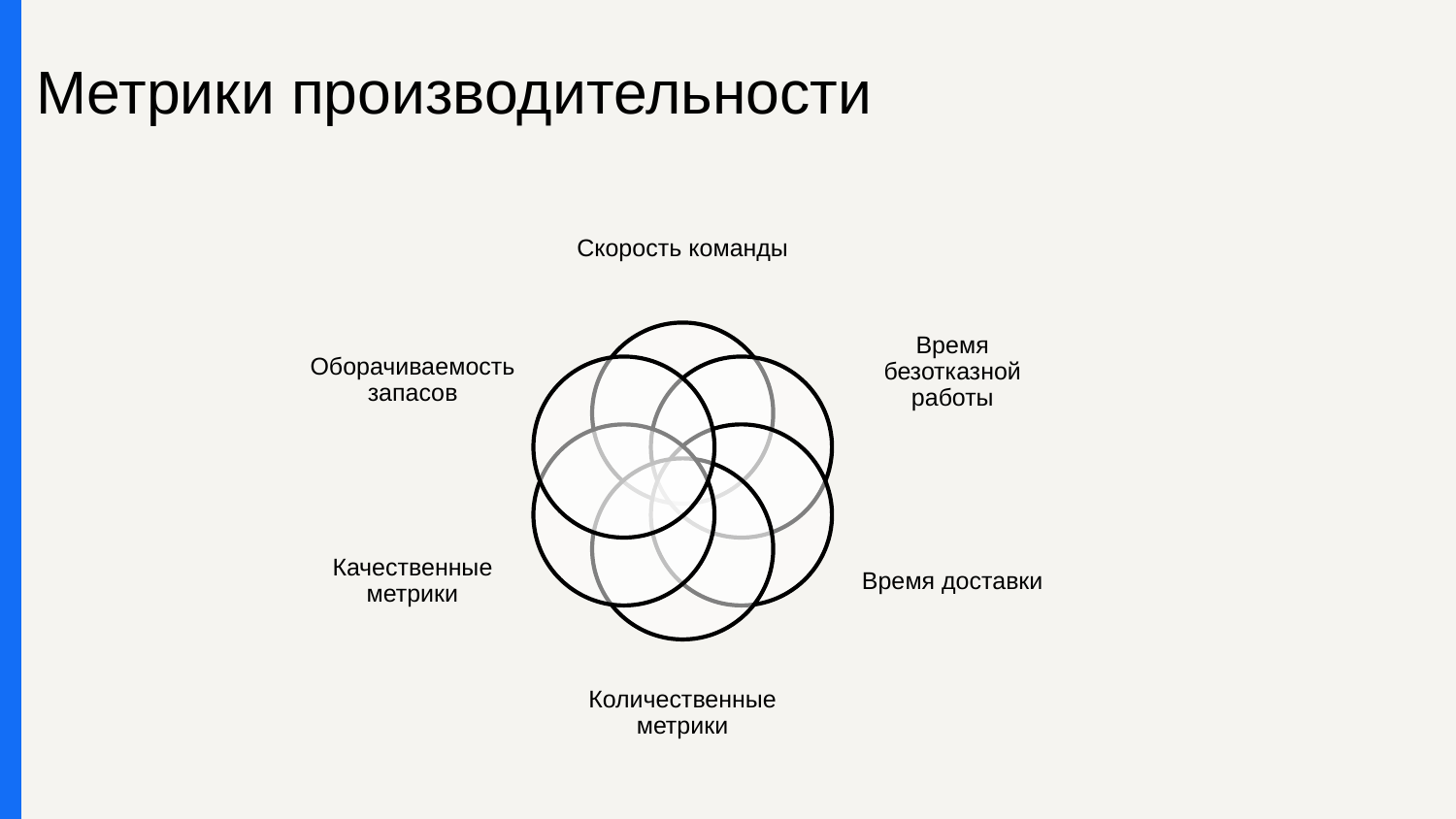

# Метрики производительности
Скорость команды
Время безотказной работы
Время доставки
Количественные метрики
Качественные метрики
Оборачиваемость запасов